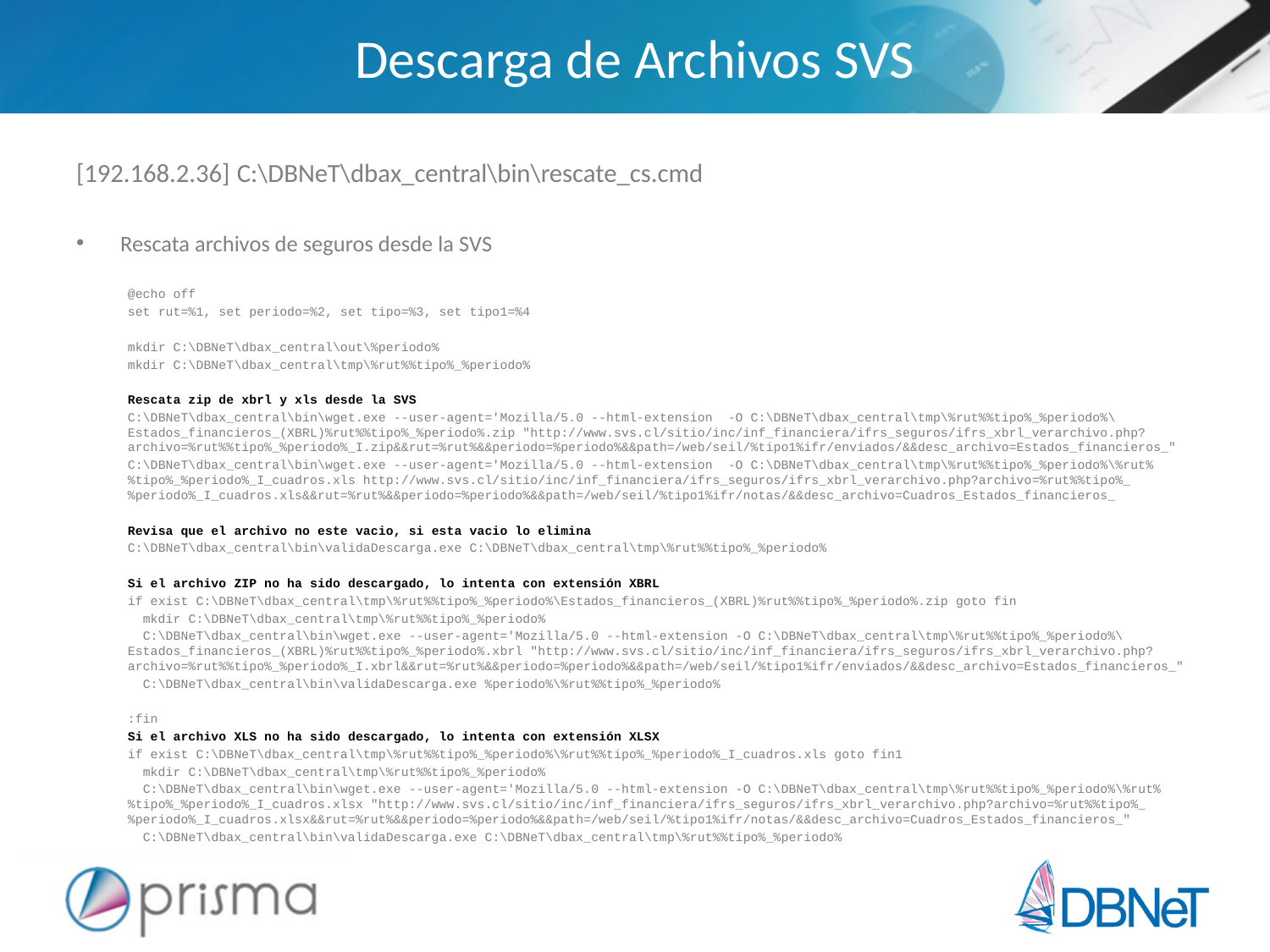

# Descarga de Archivos SVS
[192.168.2.36] C:\DBNeT\dbax_central\bin\rescate_cs.cmd

Rescata archivos de seguros desde la SVS

@echo off
set rut=%1, set periodo=%2, set tipo=%3, set tipo1=%4

mkdir C:\DBNeT\dbax_central\out\%periodo%
mkdir C:\DBNeT\dbax_central\tmp\%rut%%tipo%_%periodo%

Rescata zip de xbrl y xls desde la SVS
C:\DBNeT\dbax_central\bin\wget.exe --user-agent='Mozilla/5.0 --html-extension  -O C:\DBNeT\dbax_central\tmp\%rut%%tipo%_%periodo%\Estados_financieros_(XBRL)%rut%%tipo%_%periodo%.zip "http://www.svs.cl/sitio/inc/inf_financiera/ifrs_seguros/ifrs_xbrl_verarchivo.php?archivo=%rut%%tipo%_%periodo%_I.zip&&rut=%rut%&&periodo=%periodo%&&path=/web/seil/%tipo1%ifr/enviados/&&desc_archivo=Estados_financieros_"
C:\DBNeT\dbax_central\bin\wget.exe --user-agent='Mozilla/5.0 --html-extension  -O C:\DBNeT\dbax_central\tmp\%rut%%tipo%_%periodo%\%rut%%tipo%_%periodo%_I_cuadros.xls http://www.svs.cl/sitio/inc/inf_financiera/ifrs_seguros/ifrs_xbrl_verarchivo.php?archivo=%rut%%tipo%_%periodo%_I_cuadros.xls&&rut=%rut%&&periodo=%periodo%&&path=/web/seil/%tipo1%ifr/notas/&&desc_archivo=Cuadros_Estados_financieros_

Revisa que el archivo no este vacio, si esta vacio lo elimina
C:\DBNeT\dbax_central\bin\validaDescarga.exe C:\DBNeT\dbax_central\tmp\%rut%%tipo%_%periodo%

Si el archivo ZIP no ha sido descargado, lo intenta con extensión XBRL
if exist C:\DBNeT\dbax_central\tmp\%rut%%tipo%_%periodo%\Estados_financieros_(XBRL)%rut%%tipo%_%periodo%.zip goto fin
  mkdir C:\DBNeT\dbax_central\tmp\%rut%%tipo%_%periodo%
  C:\DBNeT\dbax_central\bin\wget.exe --user-agent='Mozilla/5.0 --html-extension -O C:\DBNeT\dbax_central\tmp\%rut%%tipo%_%periodo%\Estados_financieros_(XBRL)%rut%%tipo%_%periodo%.xbrl "http://www.svs.cl/sitio/inc/inf_financiera/ifrs_seguros/ifrs_xbrl_verarchivo.php?archivo=%rut%%tipo%_%periodo%_I.xbrl&&rut=%rut%&&periodo=%periodo%&&path=/web/seil/%tipo1%ifr/enviados/&&desc_archivo=Estados_financieros_"
  C:\DBNeT\dbax_central\bin\validaDescarga.exe %periodo%\%rut%%tipo%_%periodo%

:fin
Si el archivo XLS no ha sido descargado, lo intenta con extensión XLSX
if exist C:\DBNeT\dbax_central\tmp\%rut%%tipo%_%periodo%\%rut%%tipo%_%periodo%_I_cuadros.xls goto fin1
  mkdir C:\DBNeT\dbax_central\tmp\%rut%%tipo%_%periodo%
  C:\DBNeT\dbax_central\bin\wget.exe --user-agent='Mozilla/5.0 --html-extension -O C:\DBNeT\dbax_central\tmp\%rut%%tipo%_%periodo%\%rut%%tipo%_%periodo%_I_cuadros.xlsx "http://www.svs.cl/sitio/inc/inf_financiera/ifrs_seguros/ifrs_xbrl_verarchivo.php?archivo=%rut%%tipo%_%periodo%_I_cuadros.xlsx&&rut=%rut%&&periodo=%periodo%&&path=/web/seil/%tipo1%ifr/notas/&&desc_archivo=Cuadros_Estados_financieros_"
  C:\DBNeT\dbax_central\bin\validaDescarga.exe C:\DBNeT\dbax_central\tmp\%rut%%tipo%_%periodo%